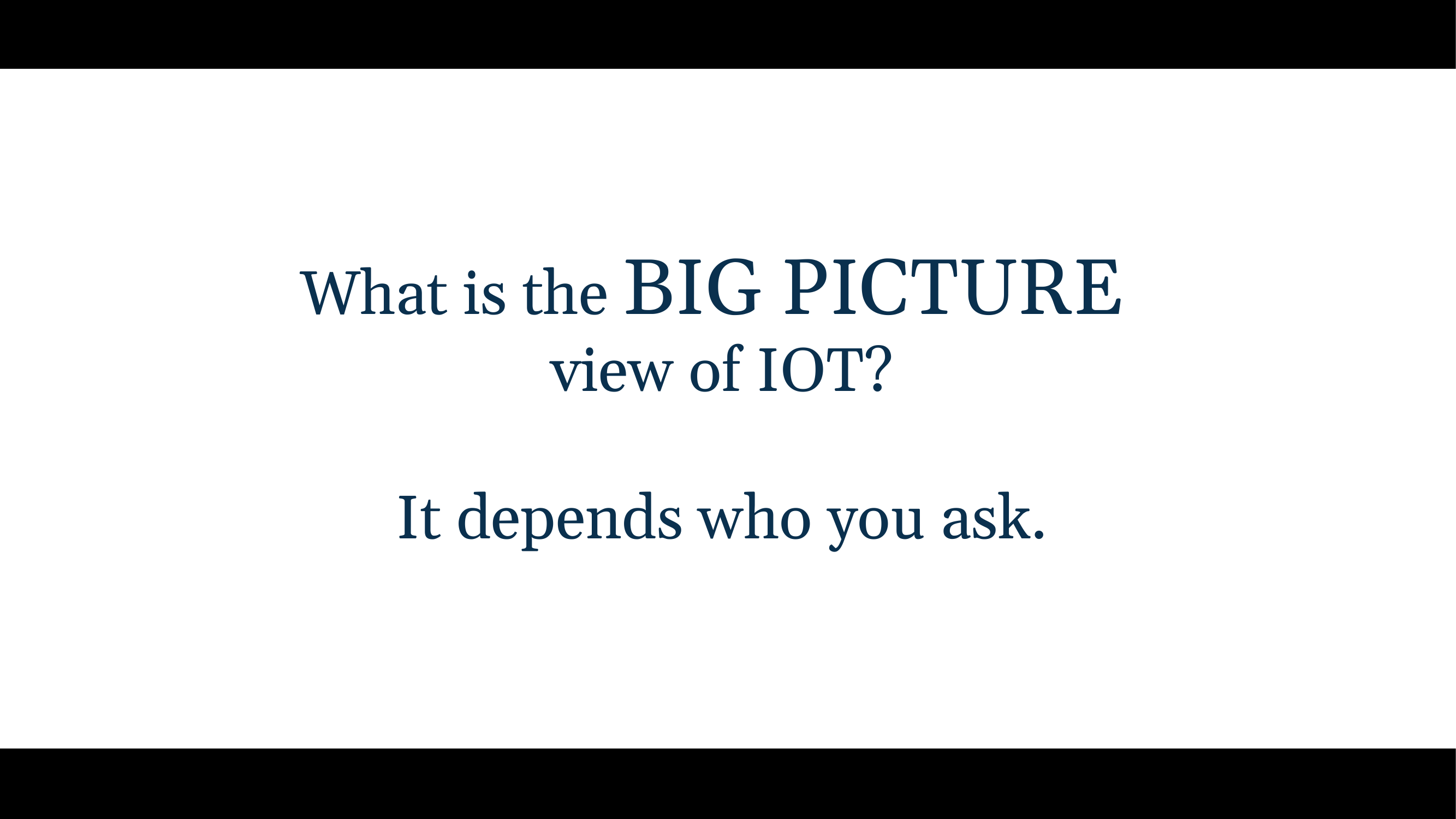

# What is the BIG PICTURE
view of IOT?

It depends who you ask.